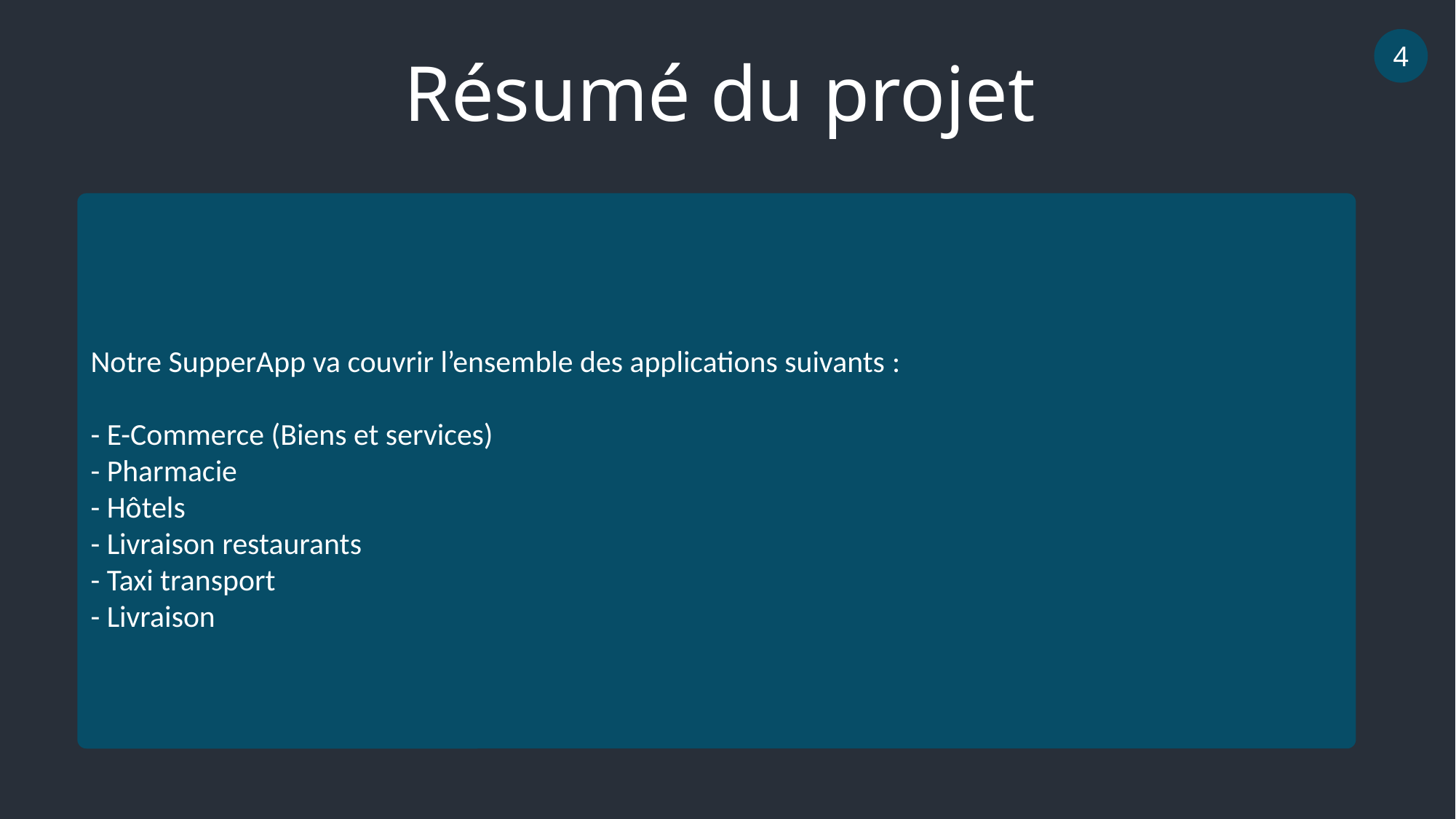

4
 Résumé du projet

Notre SupperApp va couvrir l’ensemble des applications suivants :

- E-Commerce (Biens et services)
- Pharmacie
- Hôtels
- Livraison restaurants
- Taxi transport
- Livraison